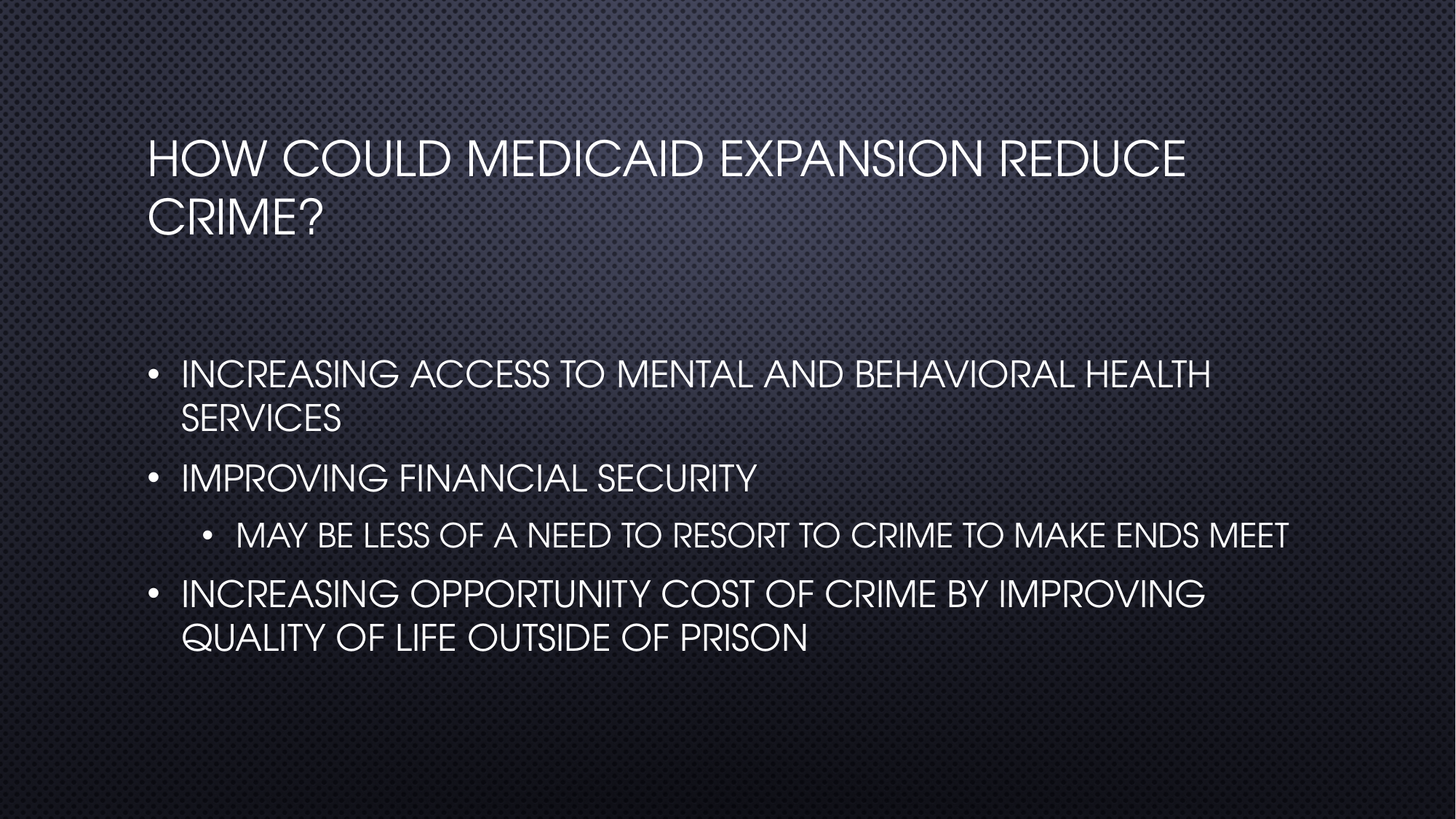

# How could Medicaid Expansion Reduce crime?
Increasing access to mental and behavioral health services
Improving financial security
May be less of a need to resort to crime to make ends meet
Increasing opportunity cost of crime by improving quality of life outside of prison